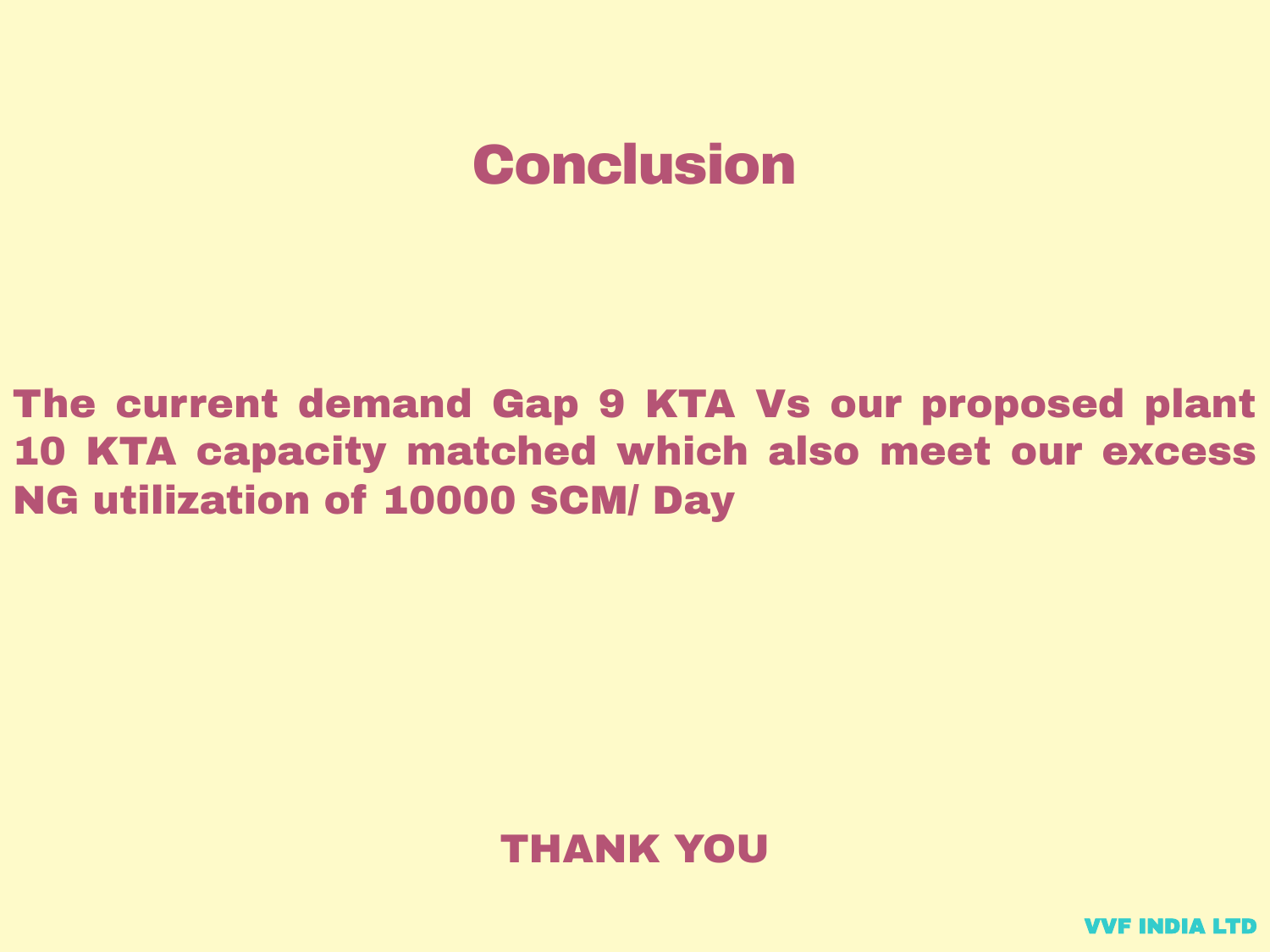

Conclusion
The current demand Gap 9 KTA Vs our proposed plant 10 KTA capacity matched which also meet our excess NG utilization of 10000 SCM/ Day

THANK YOU
VVF INDIA LTD